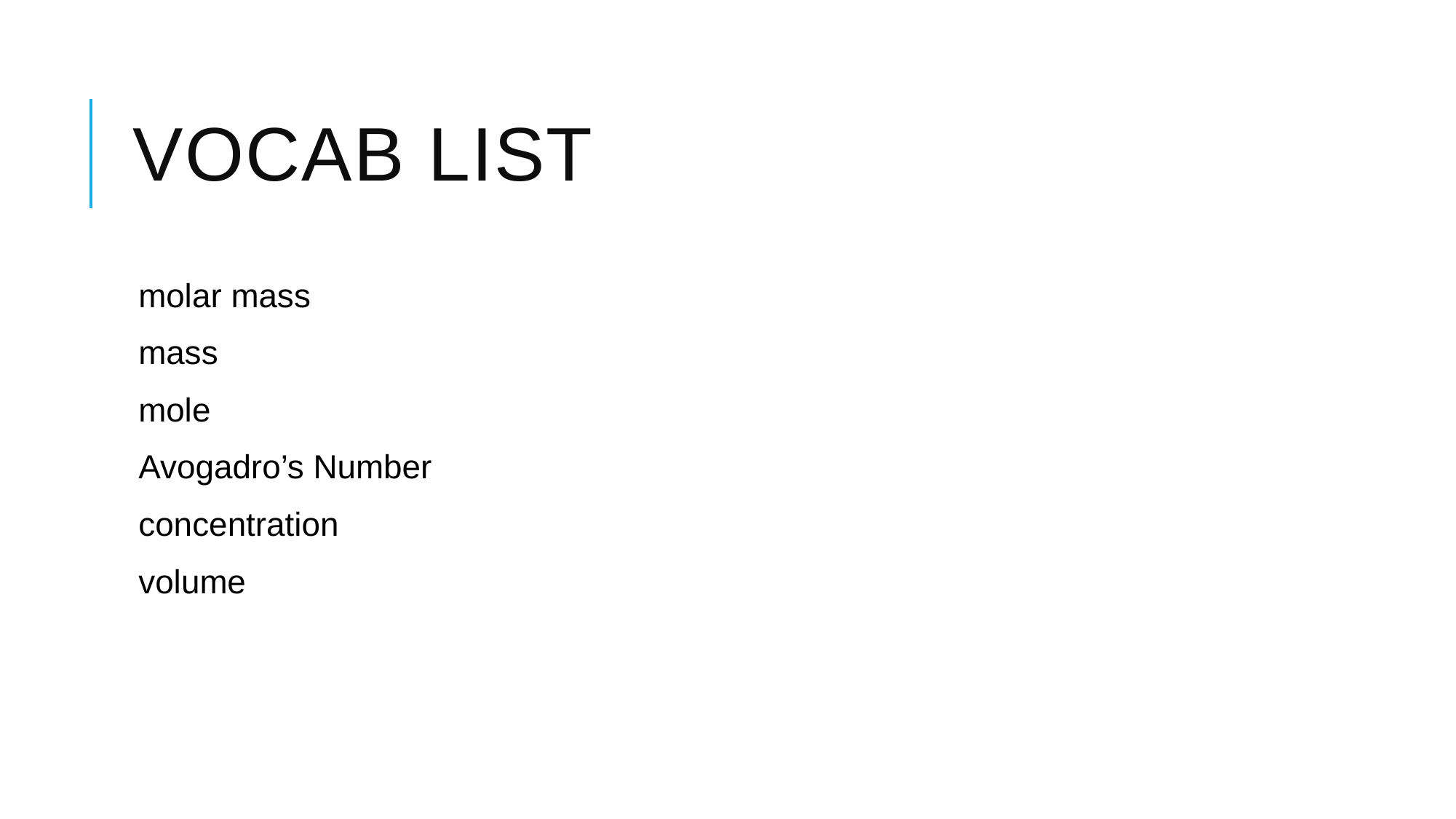

# Vocab List
molar mass
mass
mole
Avogadro’s Number
concentration
volume